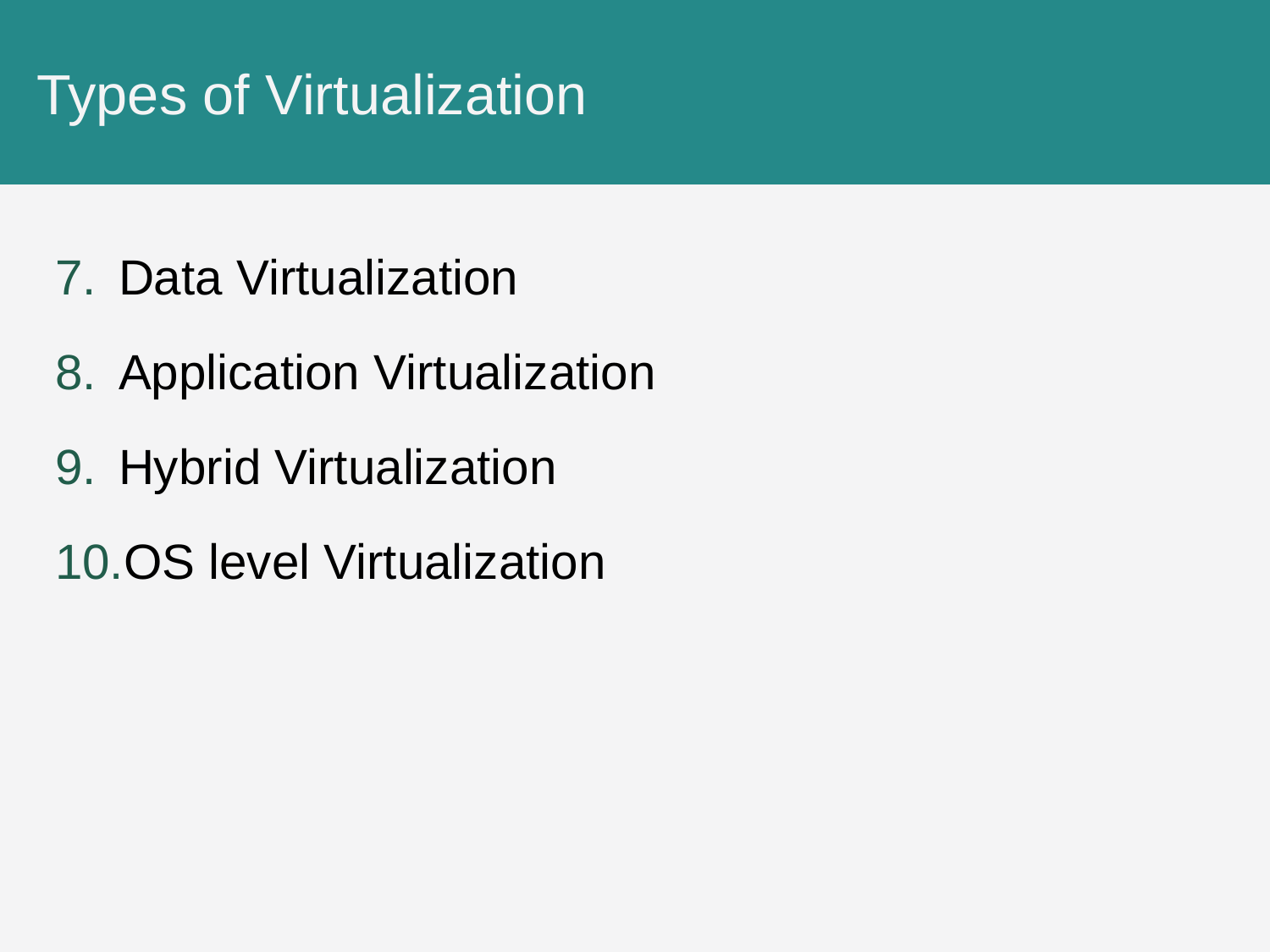

# Types of Virtualization
Data Virtualization
Application Virtualization
Hybrid Virtualization
OS level Virtualization